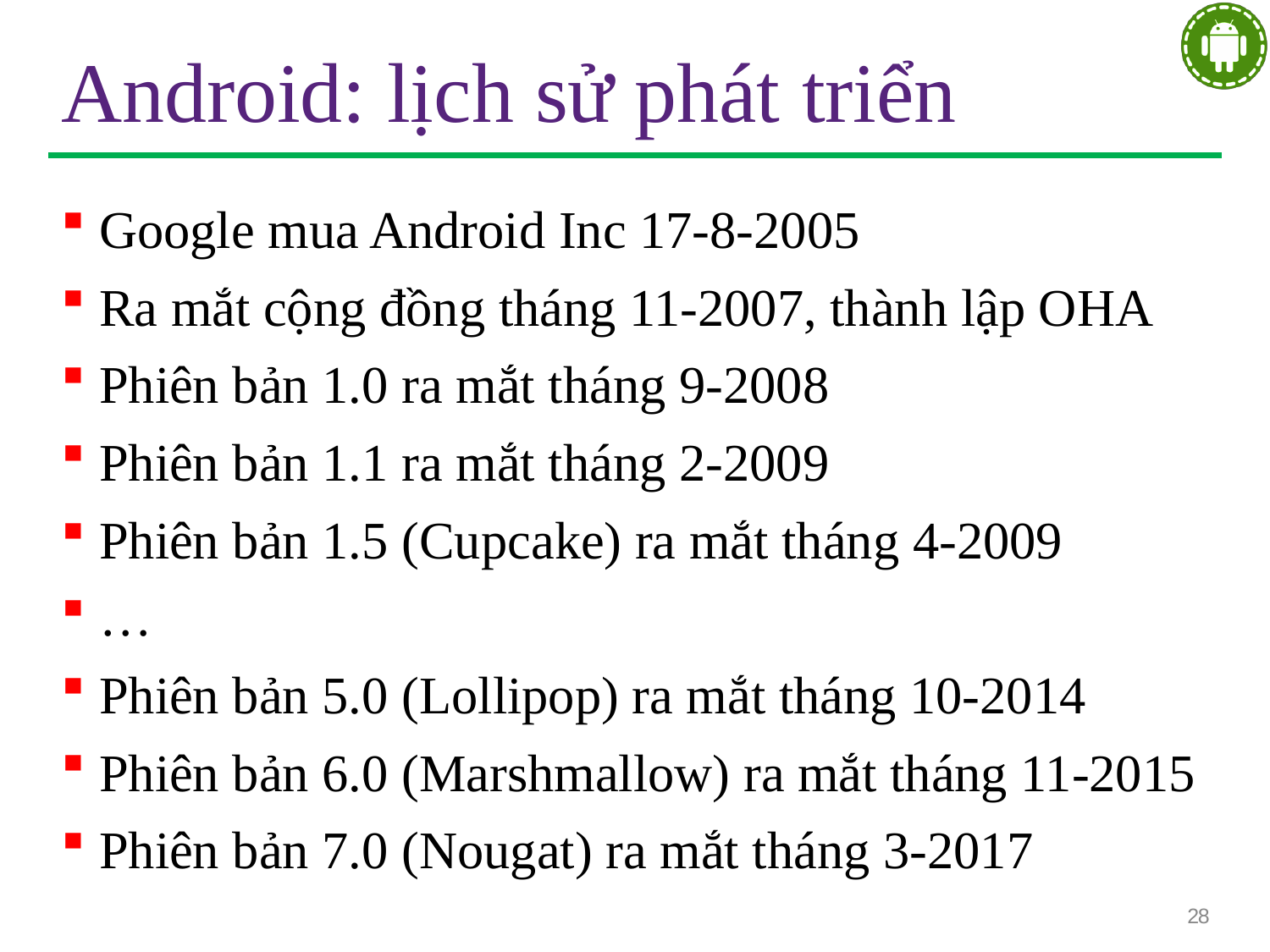

# Android: lịch sử phát triển
Google mua Android Inc 17-8-2005
Ra mắt cộng đồng tháng 11-2007, thành lập OHA
Phiên bản 1.0 ra mắt tháng 9-2008
Phiên bản 1.1 ra mắt tháng 2-2009
Phiên bản 1.5 (Cupcake) ra mắt tháng 4-2009
…
Phiên bản 5.0 (Lollipop) ra mắt tháng 10-2014
Phiên bản 6.0 (Marshmallow) ra mắt tháng 11-2015
Phiên bản 7.0 (Nougat) ra mắt tháng 3-2017
28